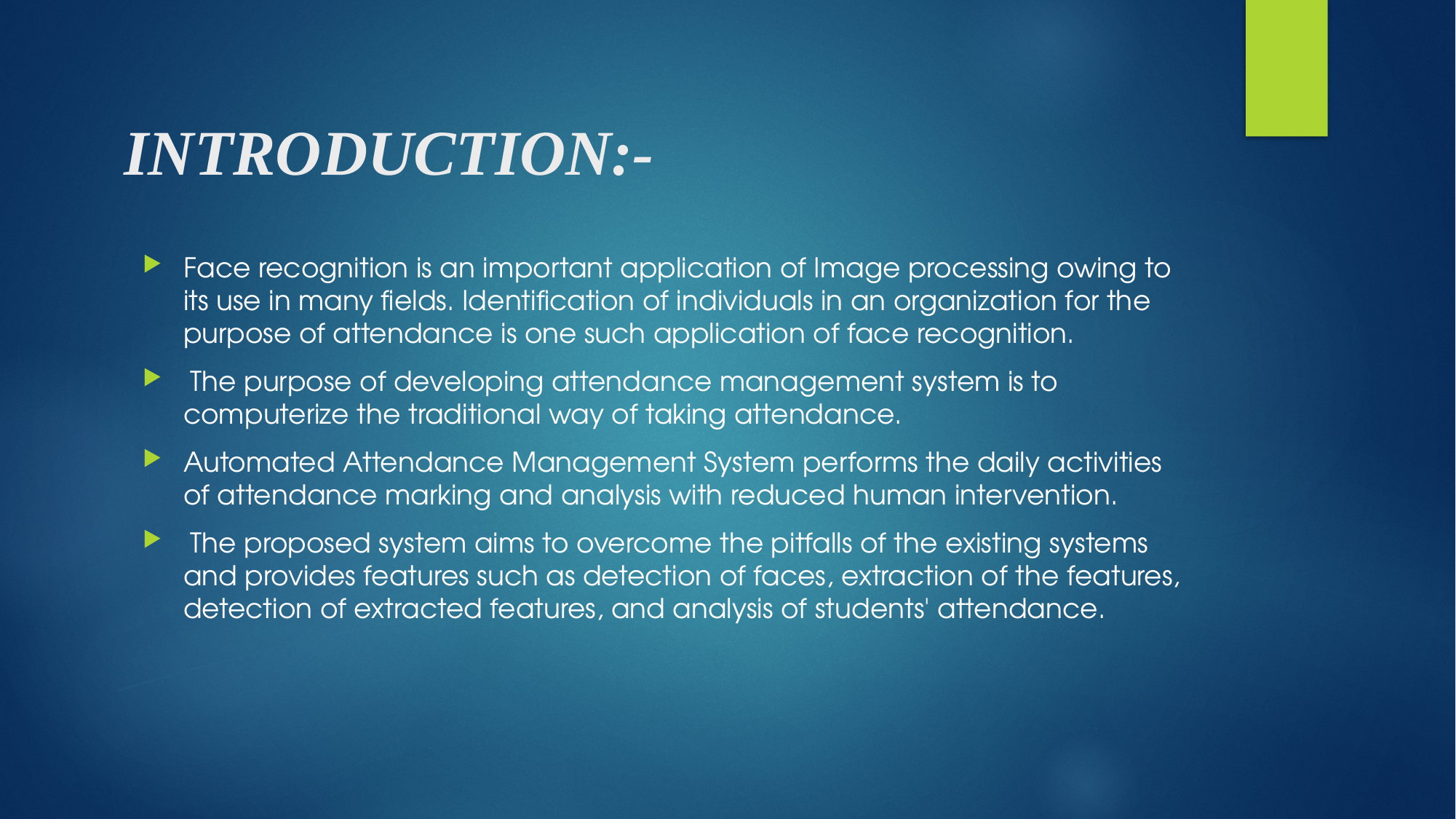

# INTRODUCTION:-
Face recognition is an important application of Image processing owing to its use in many fields. Identification of individuals in an organization for the purpose of attendance is one such application of face recognition.
 The purpose of developing attendance management system is to computerize the traditional way of taking attendance.
Automated Attendance Management System performs the daily activities of attendance marking and analysis with reduced human intervention.
 The proposed system aims to overcome the pitfalls of the existing systems and provides features such as detection of faces, extraction of the features, detection of extracted features, and analysis of students' attendance.